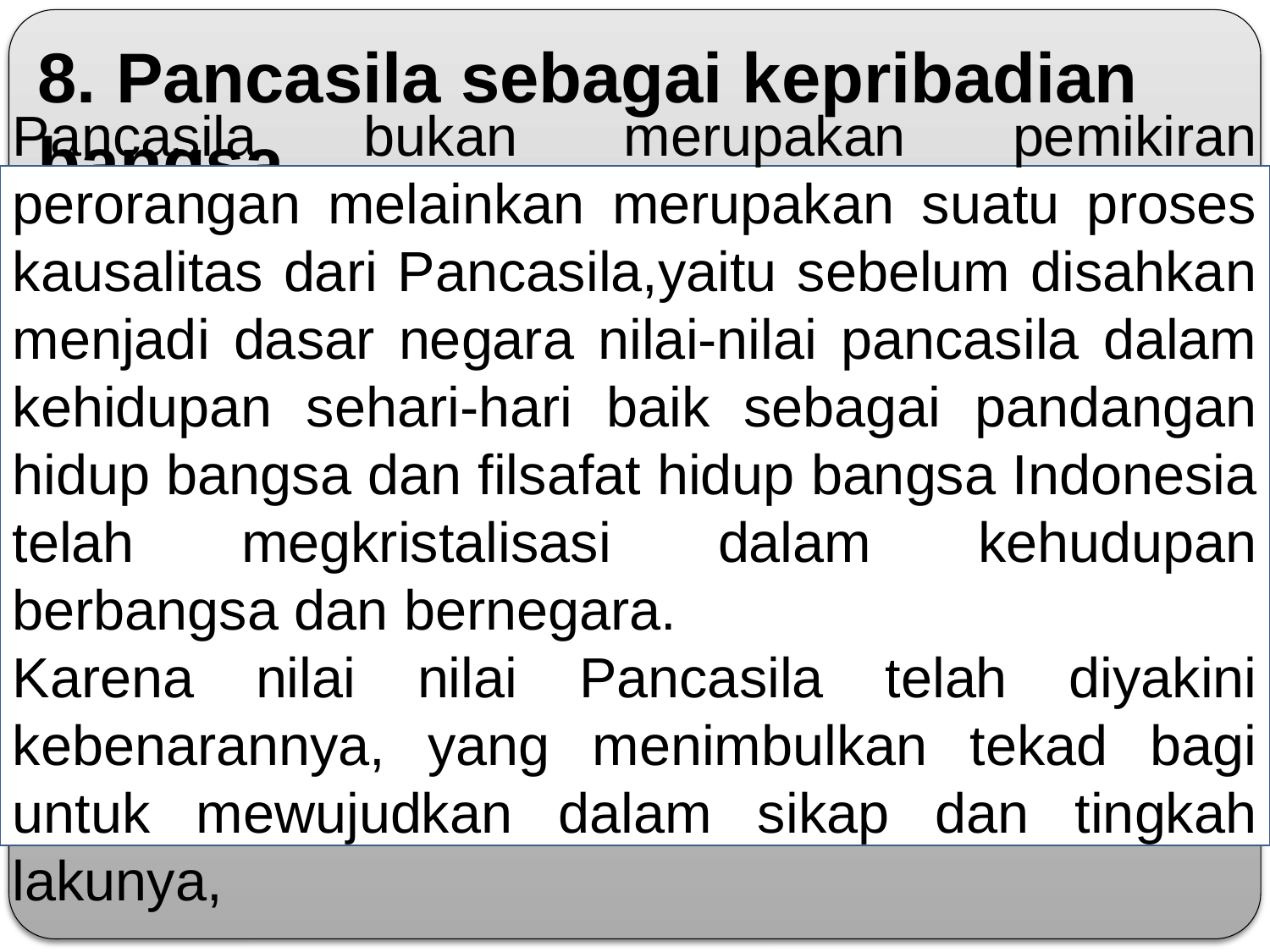

8. Pancasila sebagai kepribadian bangsa
Pancasila bukan merupakan pemikiran perorangan melainkan merupakan suatu proses kausalitas dari Pancasila,yaitu sebelum disahkan menjadi dasar negara nilai-nilai pancasila dalam kehidupan sehari-hari baik sebagai pandangan hidup bangsa dan filsafat hidup bangsa Indonesia telah megkristalisasi dalam kehudupan berbangsa dan bernegara.
Karena nilai nilai Pancasila telah diyakini kebenarannya, yang menimbulkan tekad bagi untuk mewujudkan dalam sikap dan tingkah lakunya,